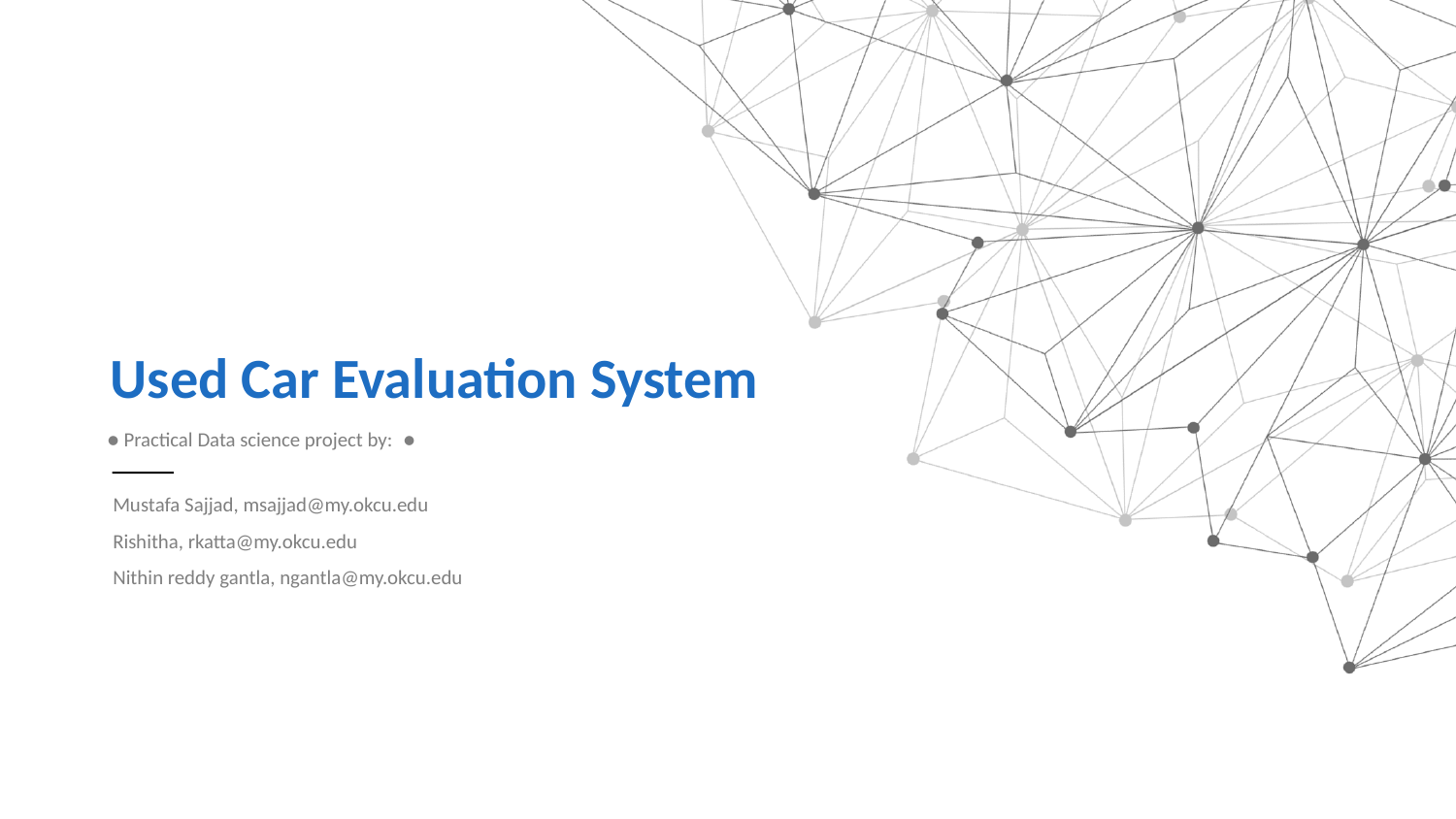

Used Car Evaluation System
● Practical Data science project by: ●
Mustafa Sajjad, msajjad@my.okcu.edu
Rishitha, rkatta@my.okcu.edu
Nithin reddy gantla, ngantla@my.okcu.edu